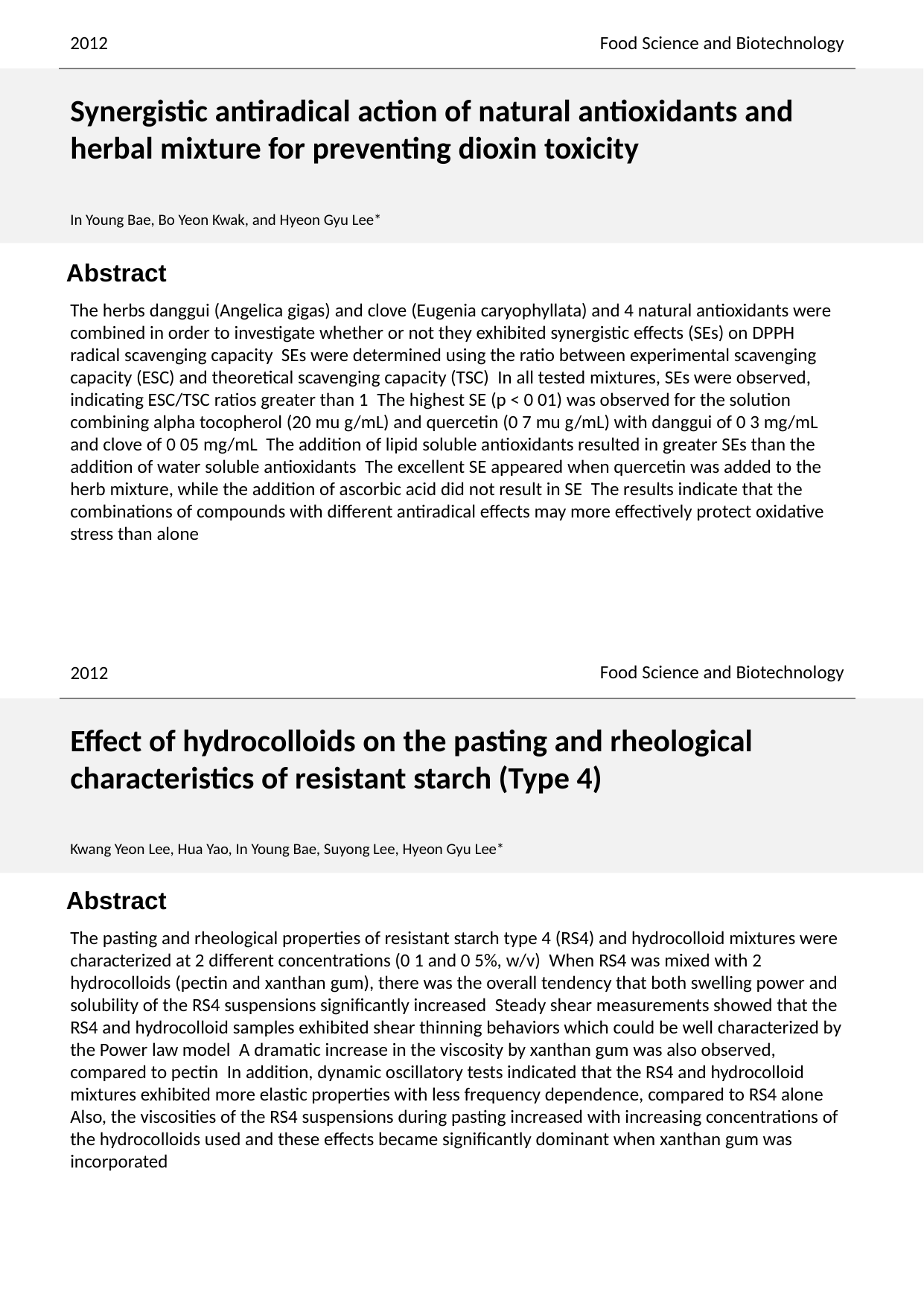

2012
Food Science and Biotechnology
Synergistic antiradical action of natural antioxidants and herbal mixture for preventing dioxin toxicity
In Young Bae, Bo Yeon Kwak, and Hyeon Gyu Lee*
The herbs danggui (Angelica gigas) and clove (Eugenia caryophyllata) and 4 natural antioxidants were combined in order to investigate whether or not they exhibited synergistic effects (SEs) on DPPH radical scavenging capacity  SEs were determined using the ratio between experimental scavenging capacity (ESC) and theoretical scavenging capacity (TSC)  In all tested mixtures, SEs were observed, indicating ESC/TSC ratios greater than 1  The highest SE (p < 0 01) was observed for the solution combining alpha tocopherol (20 mu g/mL) and quercetin (0 7 mu g/mL) with danggui of 0 3 mg/mL and clove of 0 05 mg/mL  The addition of lipid soluble antioxidants resulted in greater SEs than the addition of water soluble antioxidants  The excellent SE appeared when quercetin was added to the herb mixture, while the addition of ascorbic acid did not result in SE  The results indicate that the combinations of compounds with different antiradical effects may more effectively protect oxidative stress than alone
Food Science and Biotechnology
2012
Effect of hydrocolloids on the pasting and rheological characteristics of resistant starch (Type 4)
Kwang Yeon Lee, Hua Yao, In Young Bae, Suyong Lee, Hyeon Gyu Lee*
The pasting and rheological properties of resistant starch type 4 (RS4) and hydrocolloid mixtures were characterized at 2 different concentrations (0 1 and 0 5%, w/v)  When RS4 was mixed with 2 hydrocolloids (pectin and xanthan gum), there was the overall tendency that both swelling power and solubility of the RS4 suspensions significantly increased  Steady shear measurements showed that the RS4 and hydrocolloid samples exhibited shear thinning behaviors which could be well characterized by the Power law model  A dramatic increase in the viscosity by xanthan gum was also observed, compared to pectin  In addition, dynamic oscillatory tests indicated that the RS4 and hydrocolloid mixtures exhibited more elastic properties with less frequency dependence, compared to RS4 alone  Also, the viscosities of the RS4 suspensions during pasting increased with increasing concentrations of the hydrocolloids used and these effects became significantly dominant when xanthan gum was incorporated